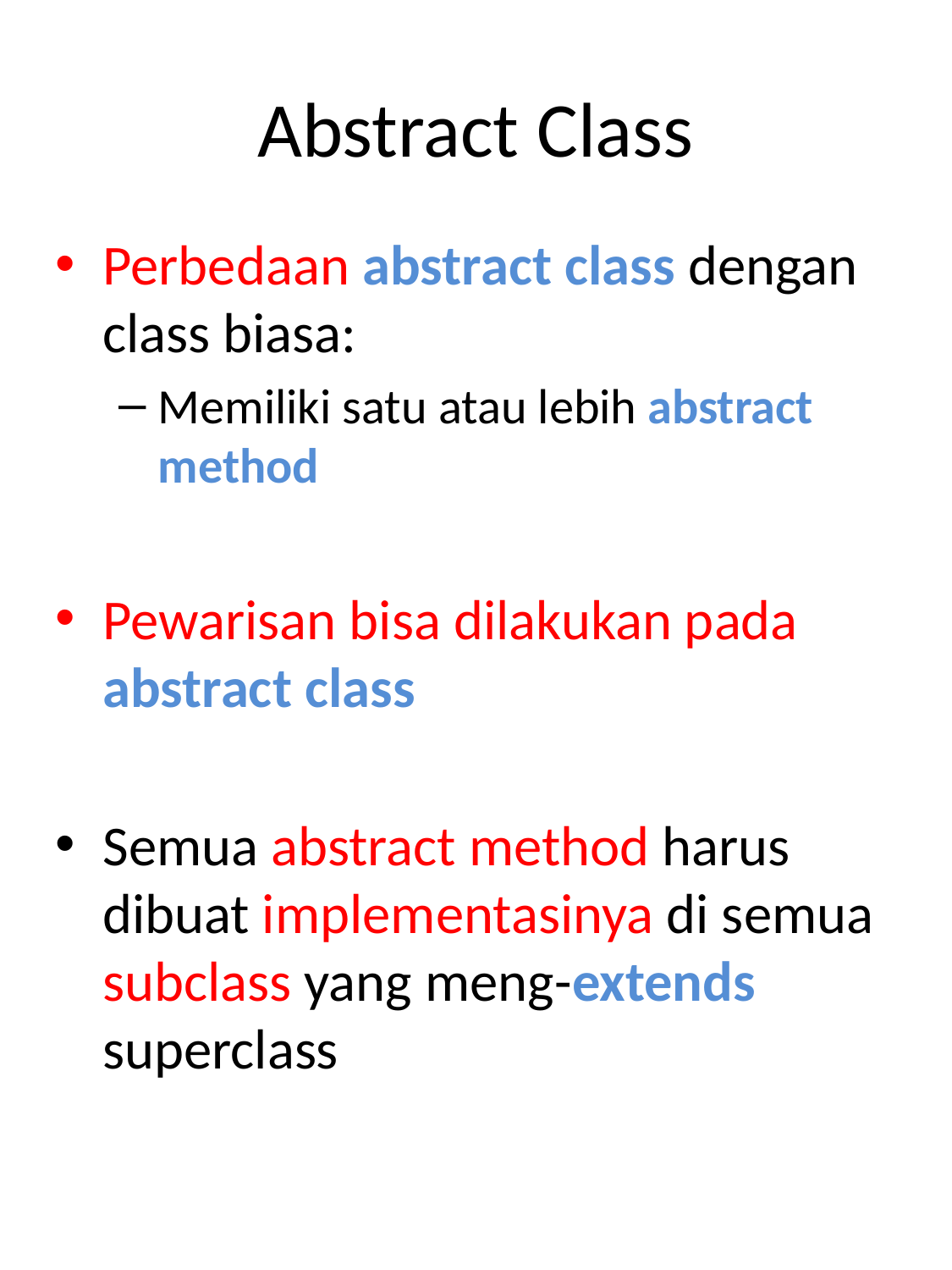

# Abstract Class
Perbedaan abstract class dengan class biasa:
Memiliki satu atau lebih abstract method

Pewarisan bisa dilakukan pada abstract class

Semua abstract method harus dibuat implementasinya di semua subclass yang meng-extends superclass